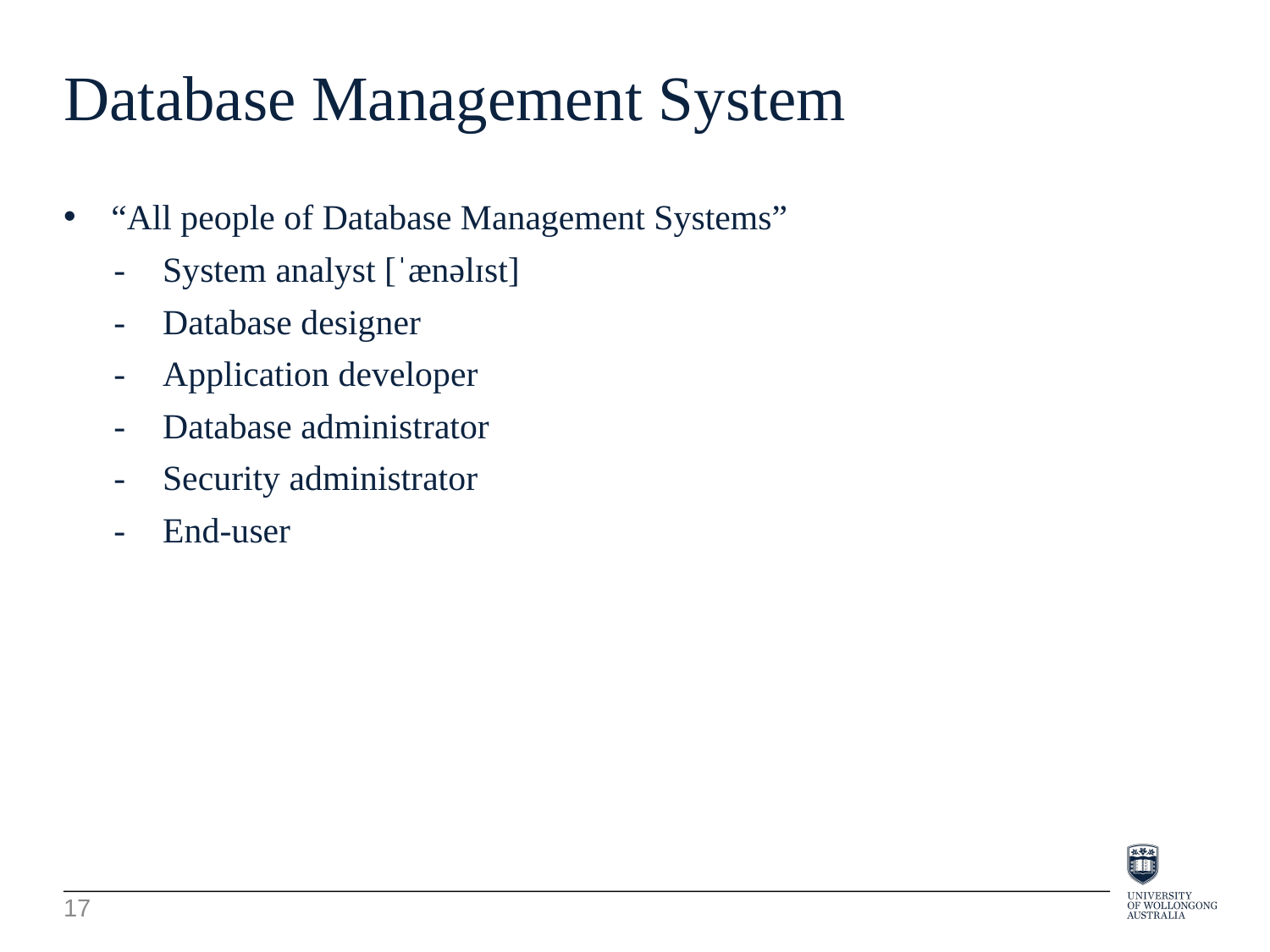

Database Management System
“All people of Database Management Systems”
-	System analyst [ˈænəlɪst]
-	Database designer
-	Application developer
-	Database administrator
-	Security administrator
-	End-user
17